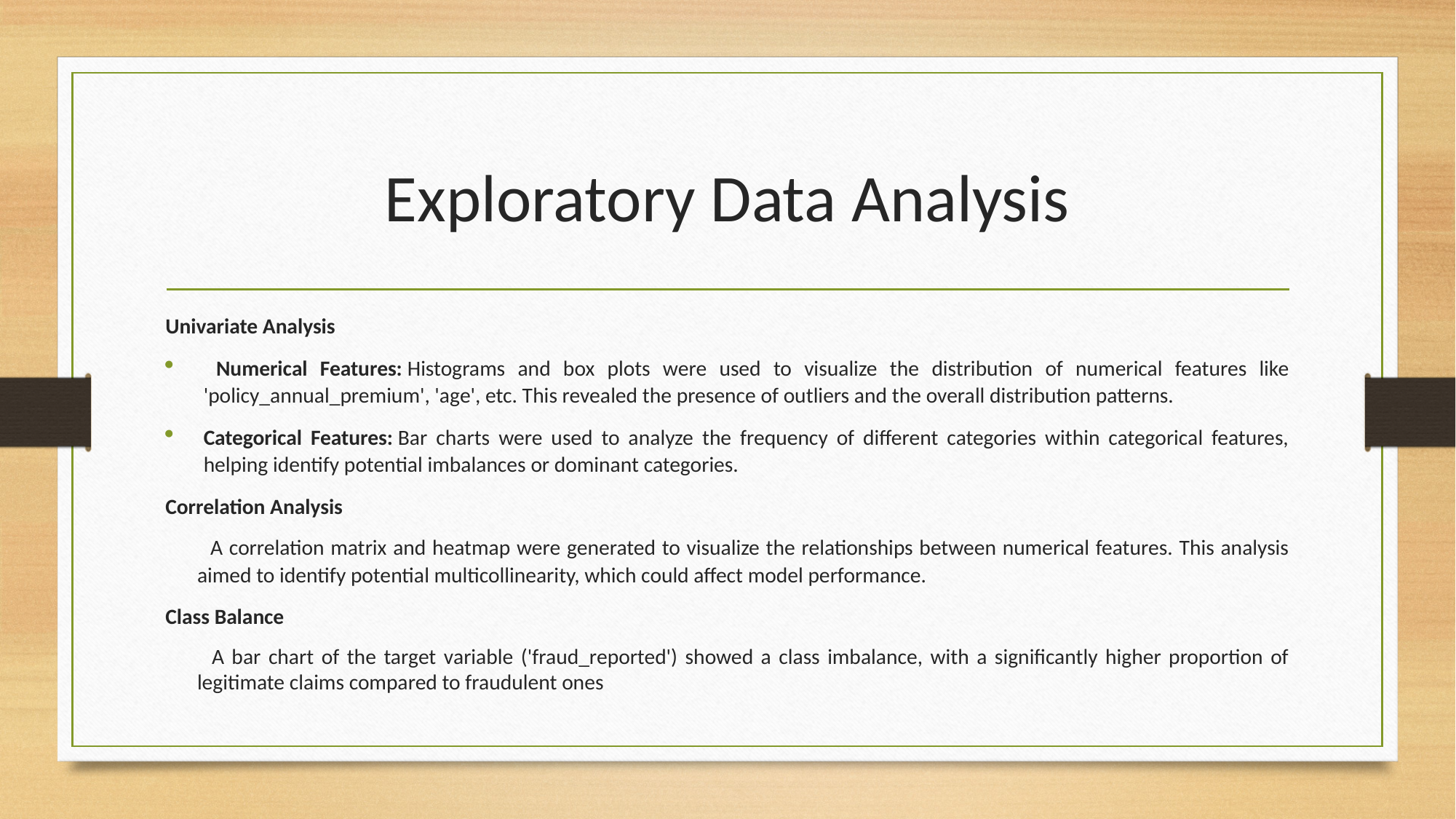

# Exploratory Data Analysis
Univariate Analysis
 Numerical Features: Histograms and box plots were used to visualize the distribution of numerical features like 'policy_annual_premium', 'age', etc. This revealed the presence of outliers and the overall distribution patterns.
Categorical Features: Bar charts were used to analyze the frequency of different categories within categorical features, helping identify potential imbalances or dominant categories.
Correlation Analysis
       A correlation matrix and heatmap were generated to visualize the relationships between numerical features. This analysis aimed to identify potential multicollinearity, which could affect model performance.
Class Balance
      A bar chart of the target variable ('fraud_reported') showed a class imbalance, with a significantly higher proportion of legitimate claims compared to fraudulent ones